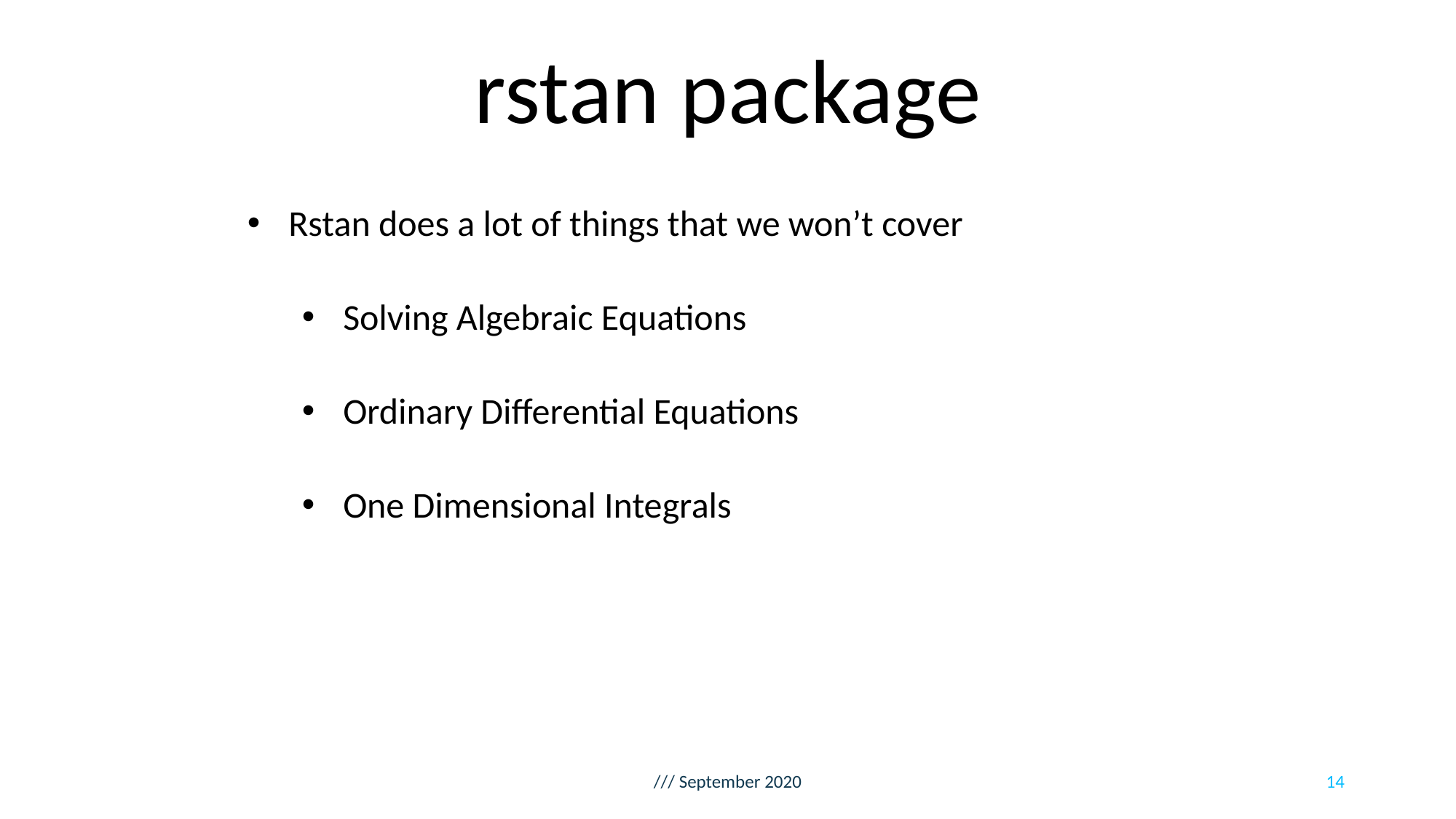

# rstan package

Rstan does a lot of things that we won’t cover

Solving Algebraic Equations

Ordinary Differential Equations

One Dimensional Integrals
/// September 2020
14